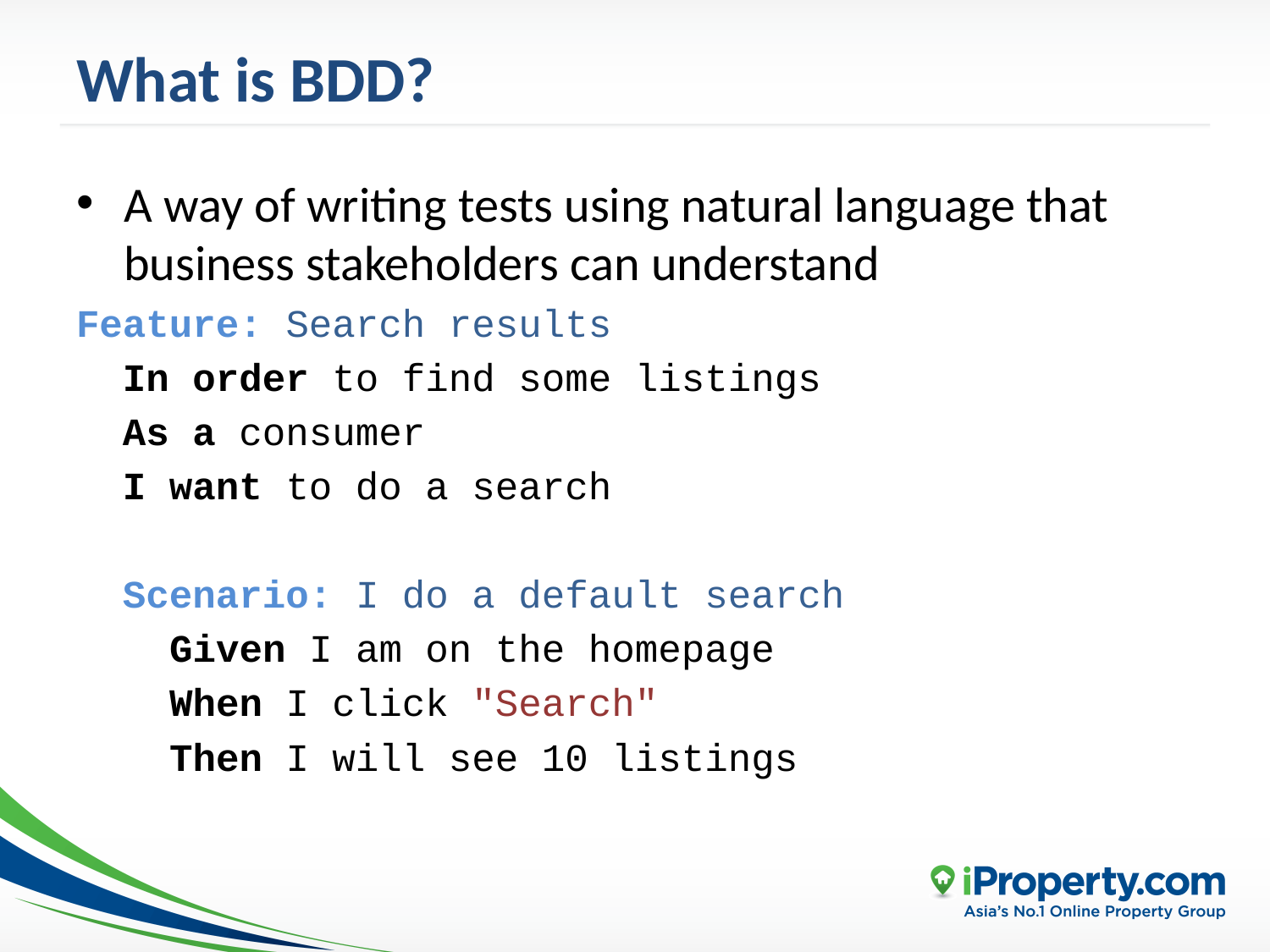

# What is BDD?
A way of writing tests using natural language that business stakeholders can understand
Feature: Search results
  In order to find some listings
  As a consumer
  I want to do a search

  Scenario: I do a default search
    Given I am on the homepage
    When I click "Search"
    Then I will see 10 listings